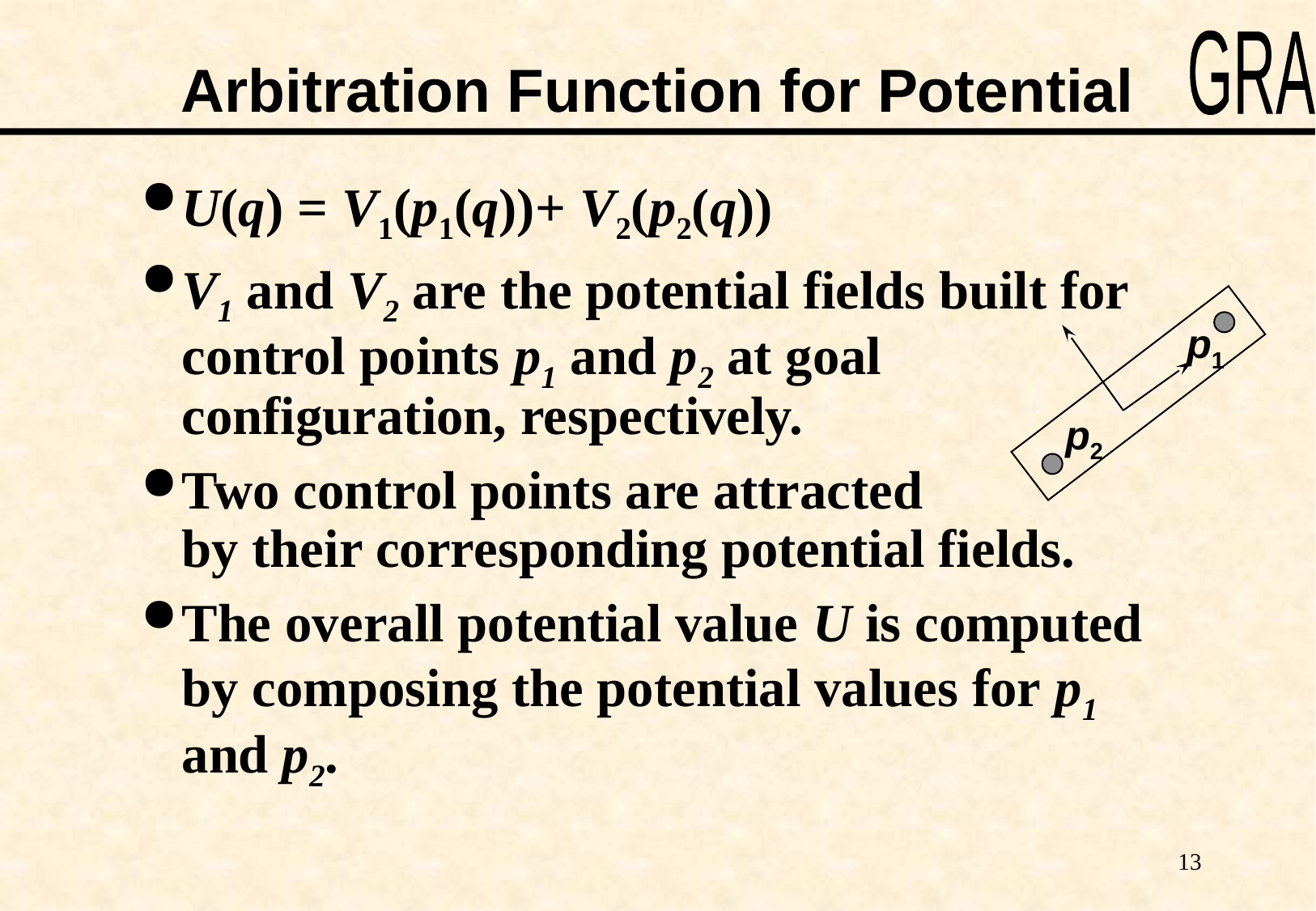

# Arbitration Function for Potential
U(q) = V1(p1(q))+ V2(p2(q))
V1 and V2 are the potential fields built for control points p1 and p2 at goal configuration, respectively.
Two control points are attracted
by their corresponding potential fields.
The overall potential value U is computed by composing the potential values for p1 and p2.

p1

p2

13